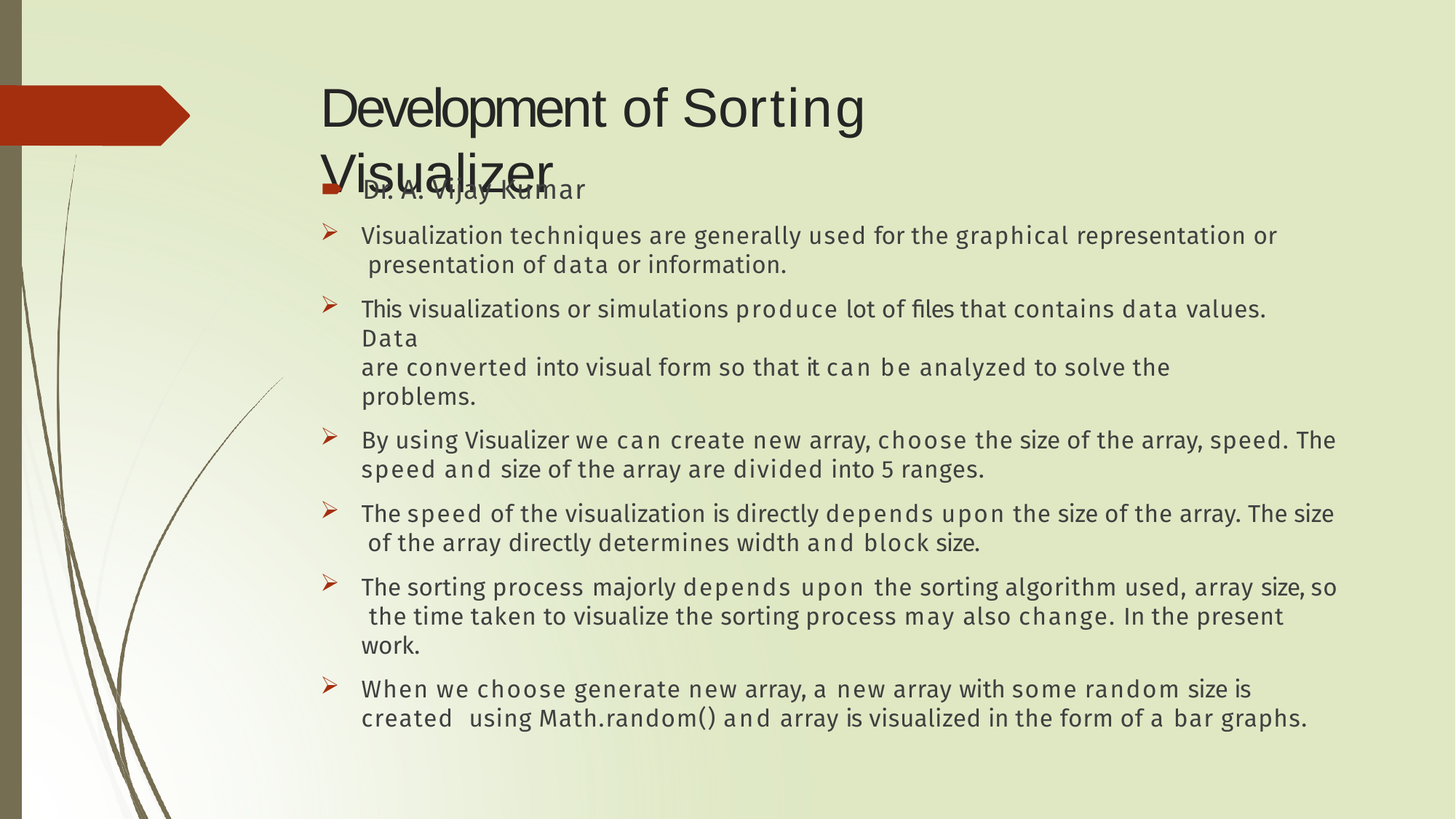

# Development of Sorting Visualizer

🠶	Dr. A. Vijay Kumar
Visualization techniques are generally used for the graphical representation or  presentation of data or information.
This visualizations or simulations produce lot of files that contains data values. Data
are converted into visual form so that it can be analyzed to solve the problems.
By using Visualizer we can create new array, choose the size of the array, speed. The  speed and size of the array are divided into 5 ranges.
The speed of the visualization is directly depends upon the size of the array. The size  of the array directly determines width and block size.
The sorting process majorly depends upon the sorting algorithm used, array size, so  the time taken to visualize the sorting process may also change. In the present work.
When we choose generate new array, a new array with some random size is created  using Math.random() and array is visualized in the form of a bar graphs.